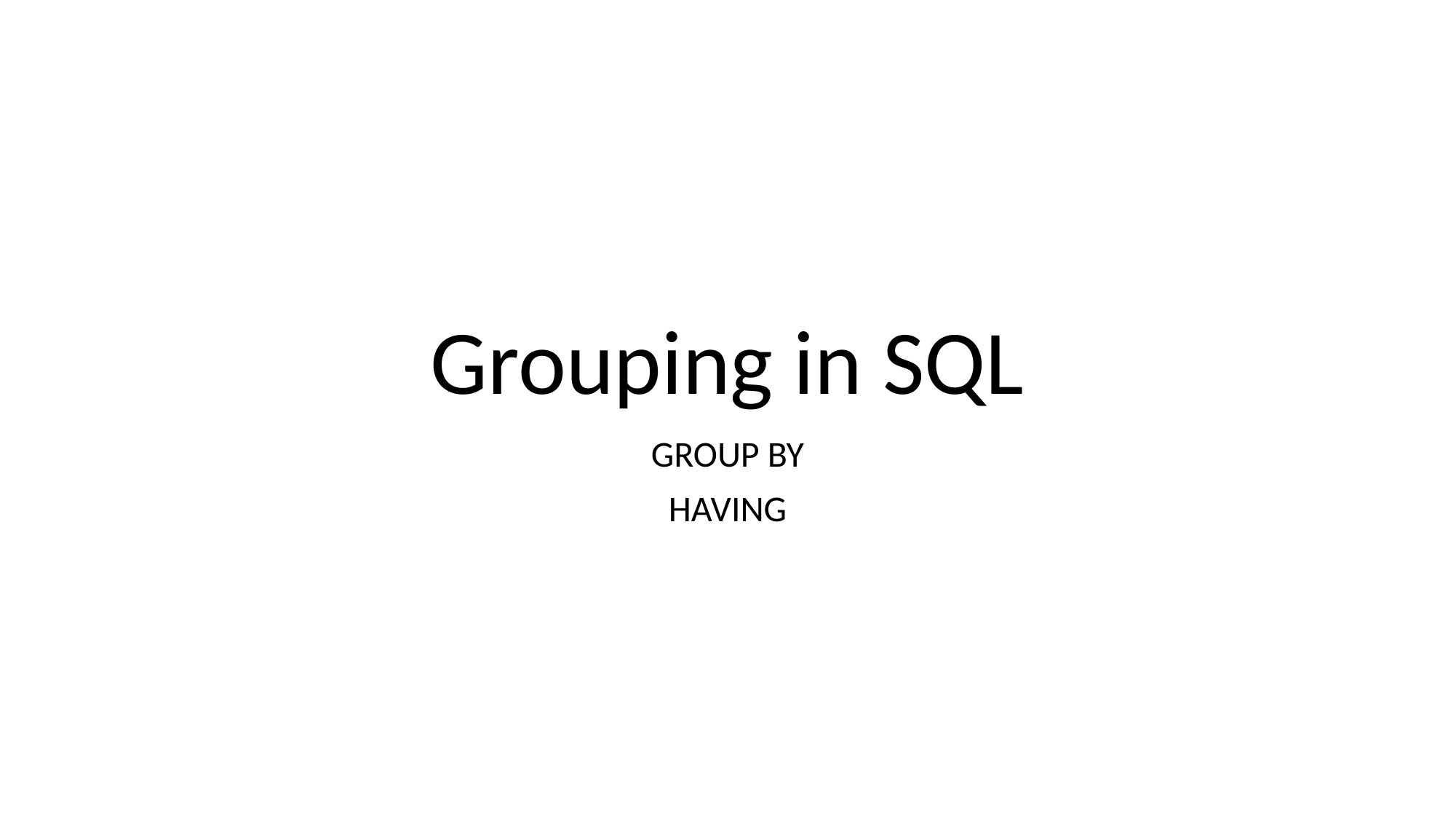

# Grouping in SQL
GROUP BY
HAVING